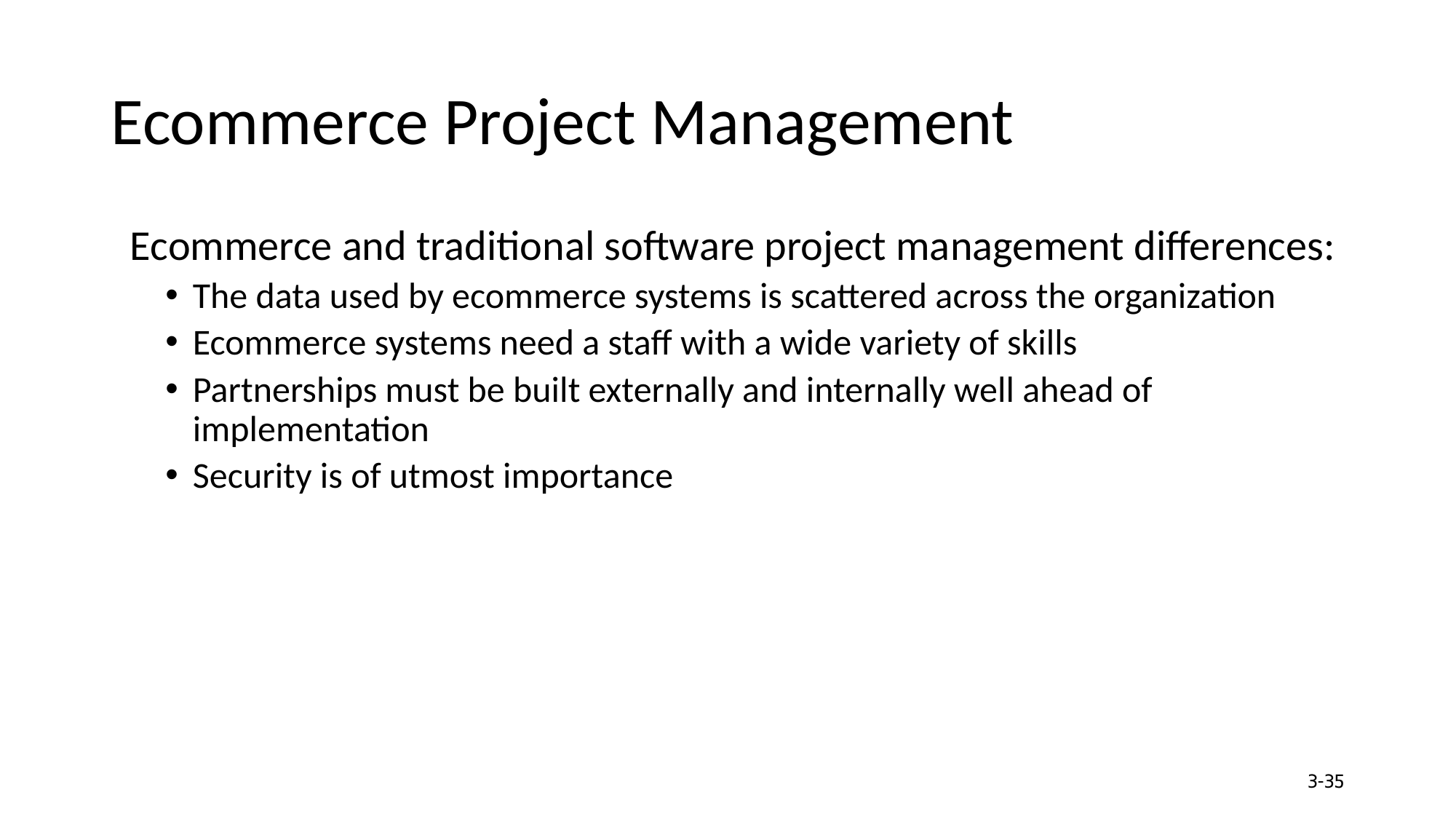

# Ecommerce Project Management
  Ecommerce and traditional software project management differences:
The data used by ecommerce systems is scattered across the organization
Ecommerce systems need a staff with a wide variety of skills
Partnerships must be built externally and internally well ahead of implementation
Security is of utmost importance
3-35